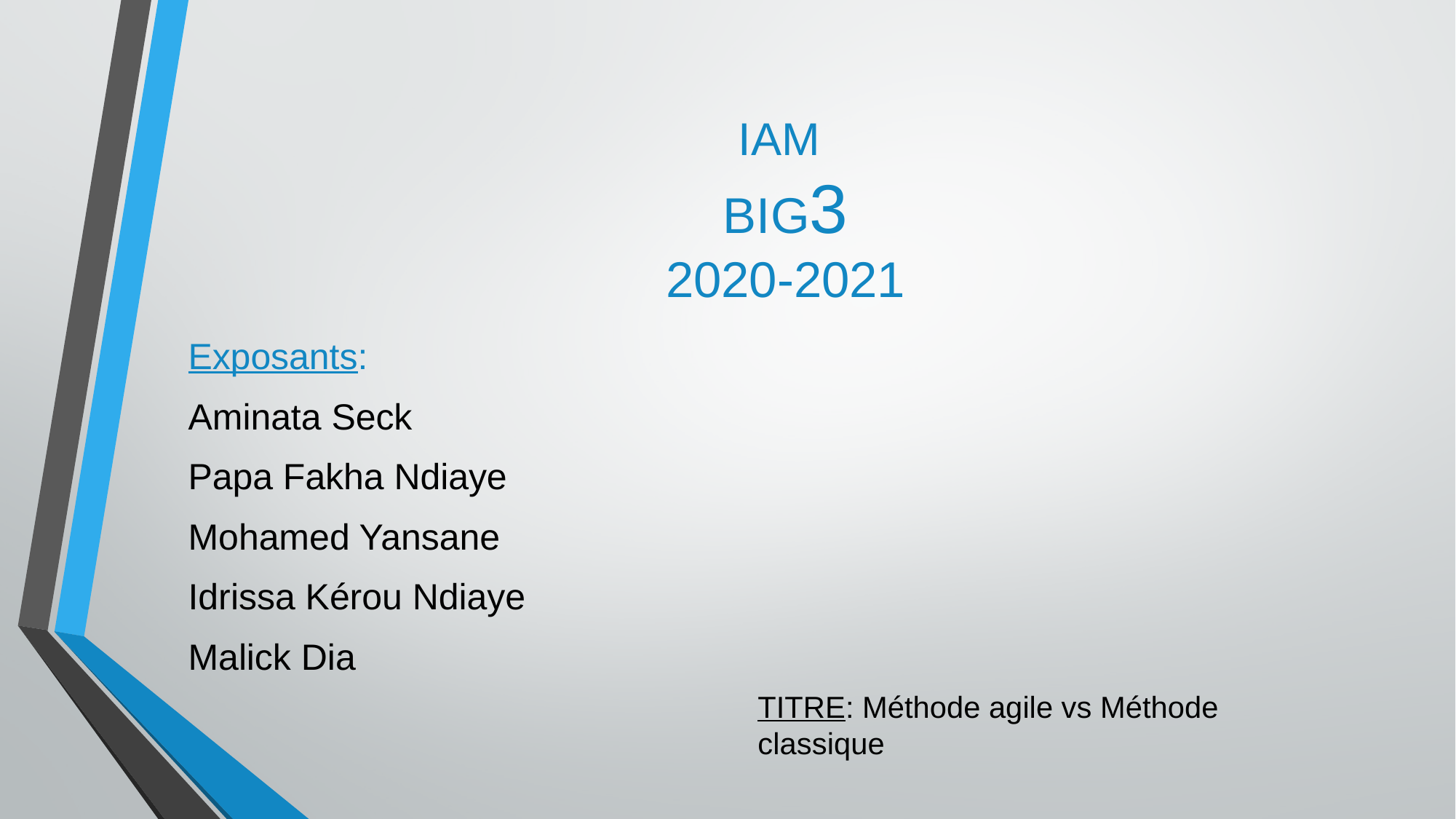

# IAM BIG3 2020-2021
Exposants:
Aminata Seck
Papa Fakha Ndiaye
Mohamed Yansane
Idrissa Kérou Ndiaye
Malick Dia
TITRE: Méthode agile vs Méthode classique